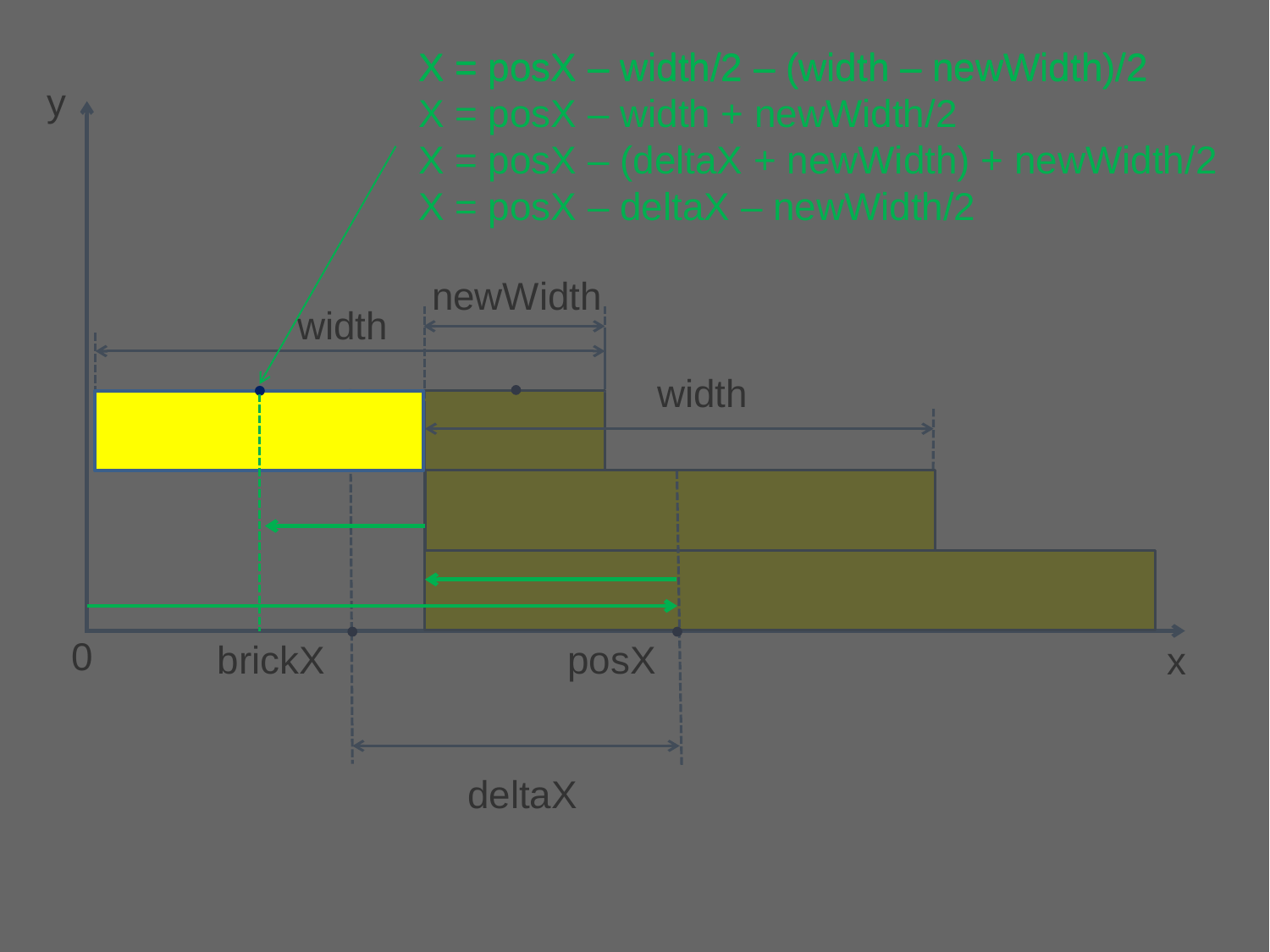

X = posX – width/2 – (width – newWidth)/2

X = posX – width/2 – (width – newWidth)/2
X = posX – width + newWidth/2
X = posX – (deltaX + newWidth) + newWidth/2
X = posX – deltaX – newWidth/2

y
newWidth
width
width

0

brickX
posX
x
deltaX